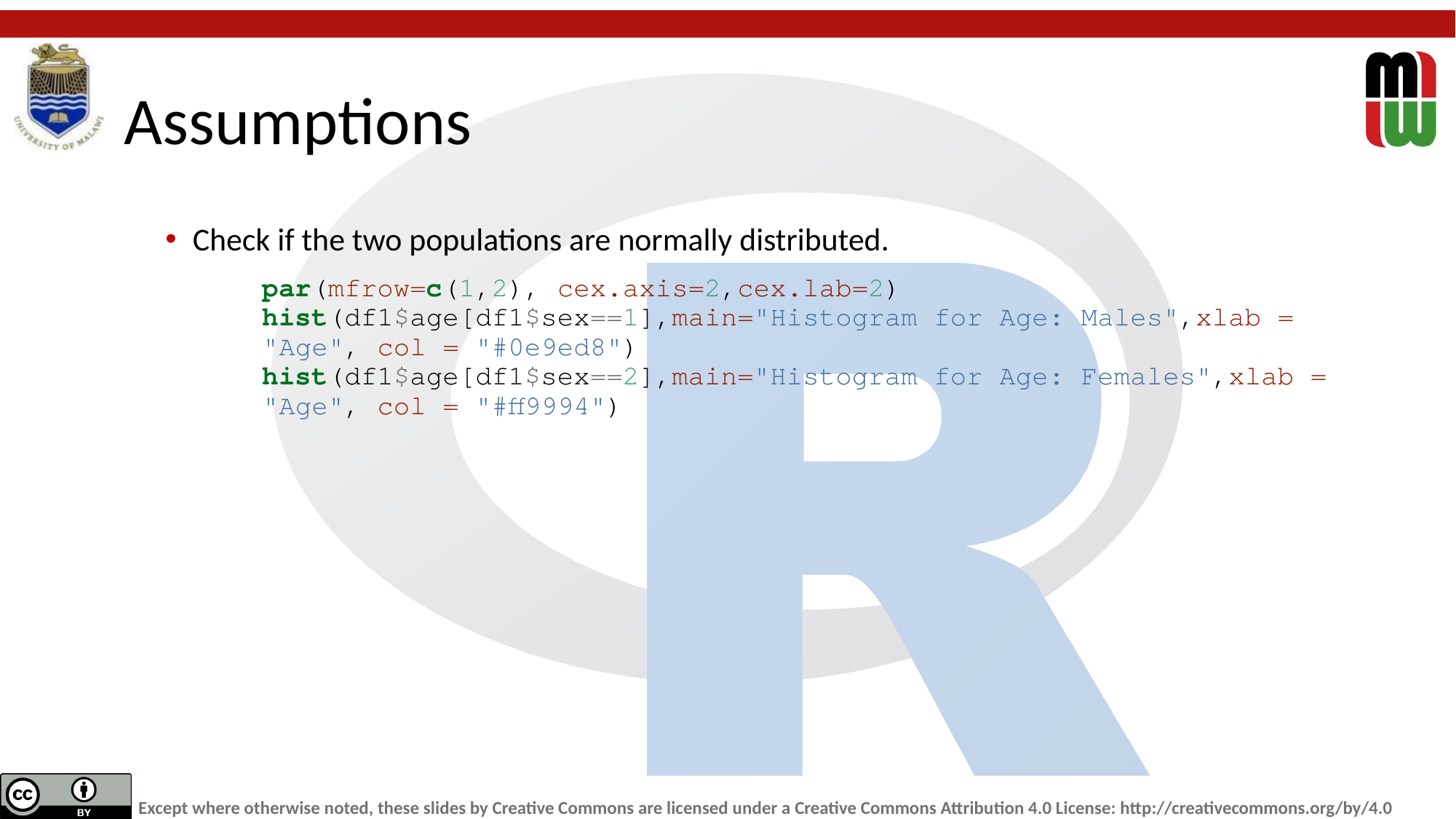

# Assumptions
Check if the two populations are normally distributed.
par(mfrow=c(1,2), cex.axis=2,cex.lab=2)
hist(df1$age[df1$sex==1],main="Histogram for Age: Males",xlab = "Age", col = "#0e9ed8")
hist(df1$age[df1$sex==2],main="Histogram for Age: Females",xlab = "Age", col = "#ff9994")